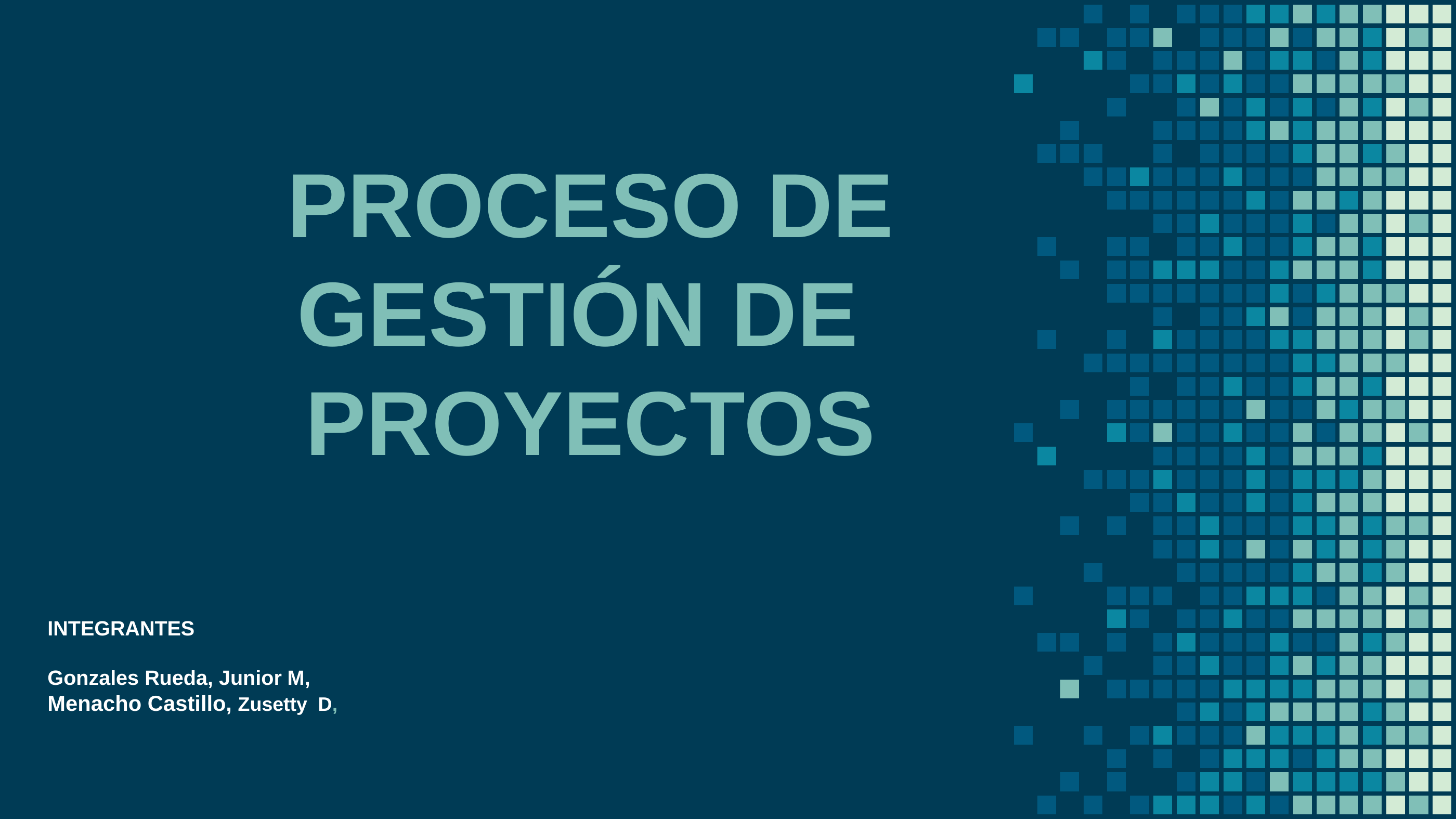

# PROCESO DE GESTIÓN DE PROYECTOS
INTEGRANTES

Gonzales Rueda, Junior M,
Menacho Castillo, Zusetty  D,